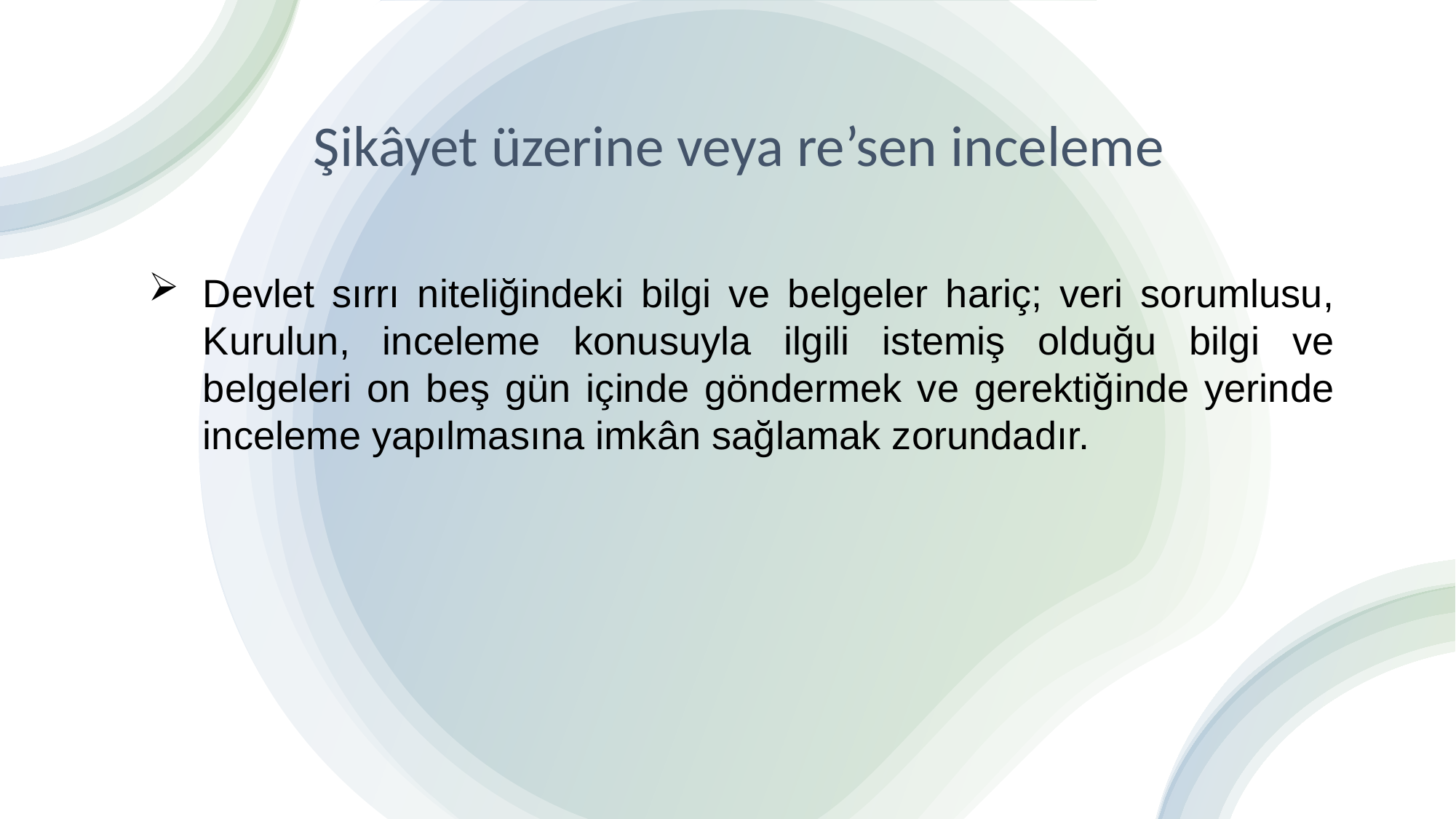

# Şikâyet üzerine veya re’sen inceleme
Devlet sırrı niteliğindeki bilgi ve belgeler hariç; veri sorumlusu, Kurulun, inceleme konusuyla ilgili istemiş olduğu bilgi ve belgeleri on beş gün içinde göndermek ve gerektiğinde yerinde inceleme yapılmasına imkân sağlamak zorundadır.